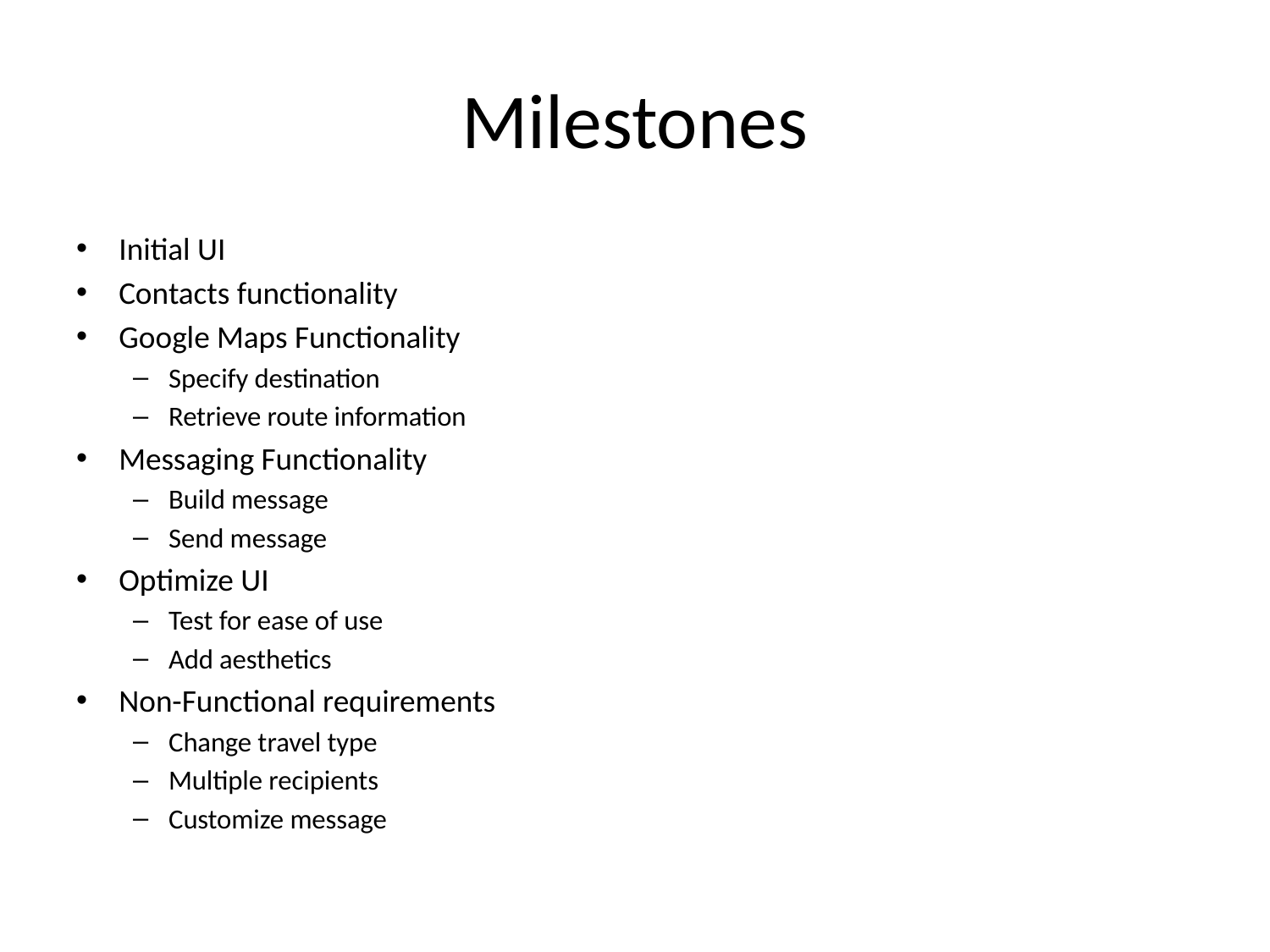

# Milestones
Initial UI
Contacts functionality
Google Maps Functionality
Specify destination
Retrieve route information
Messaging Functionality
Build message
Send message
Optimize UI
Test for ease of use
Add aesthetics
Non-Functional requirements
Change travel type
Multiple recipients
Customize message